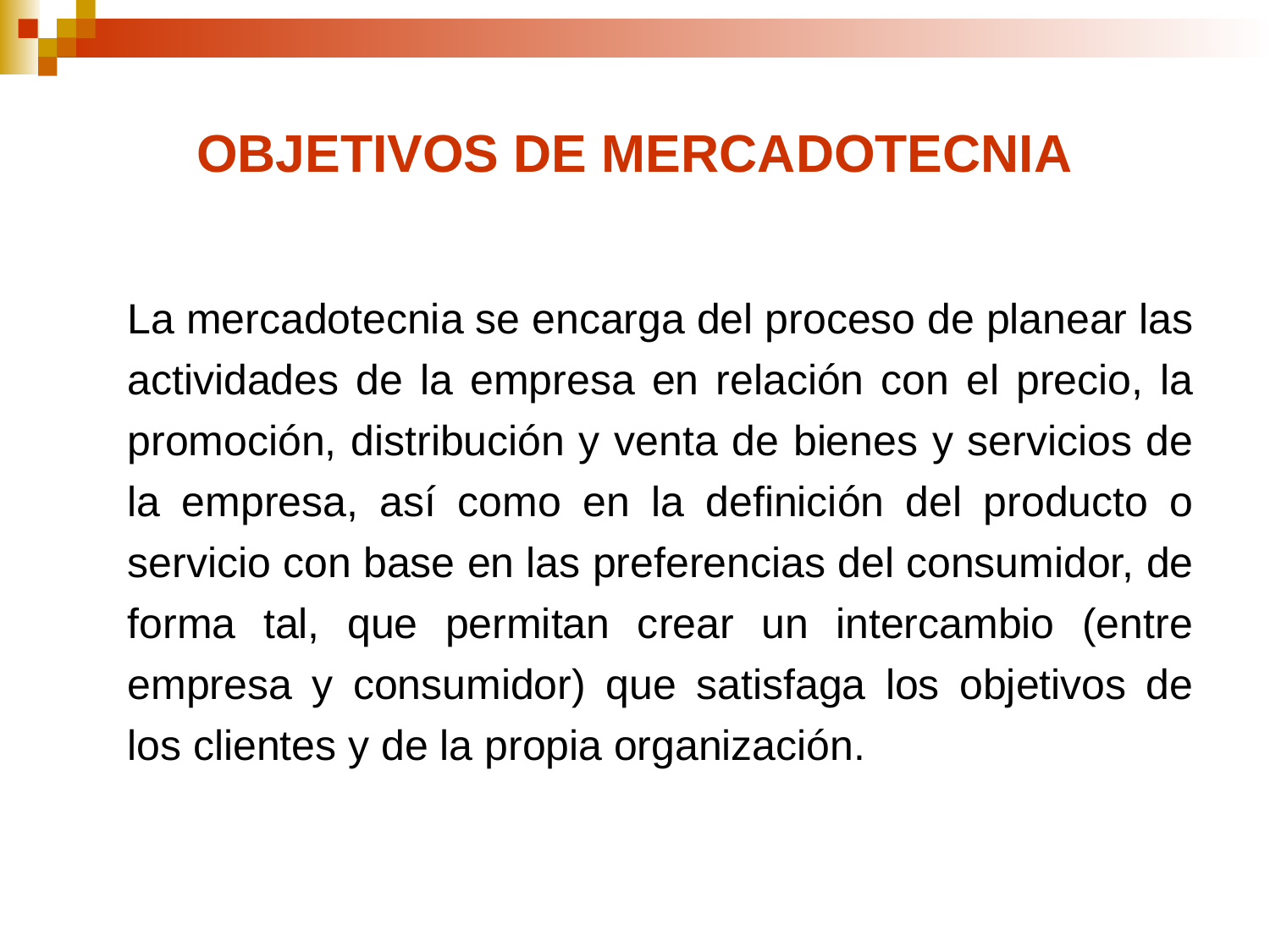

# OBJETIVOS DE MERCADOTECNIA
La mercadotecnia se encarga del proceso de planear las actividades de la empresa en relación con el precio, la promoción, distribución y venta de bienes y servicios de la empresa, así como en la definición del producto o servicio con base en las preferencias del consumidor, de forma tal, que permitan crear un intercambio (entre empresa y consumidor) que satisfaga los objetivos de los clientes y de la propia organización.